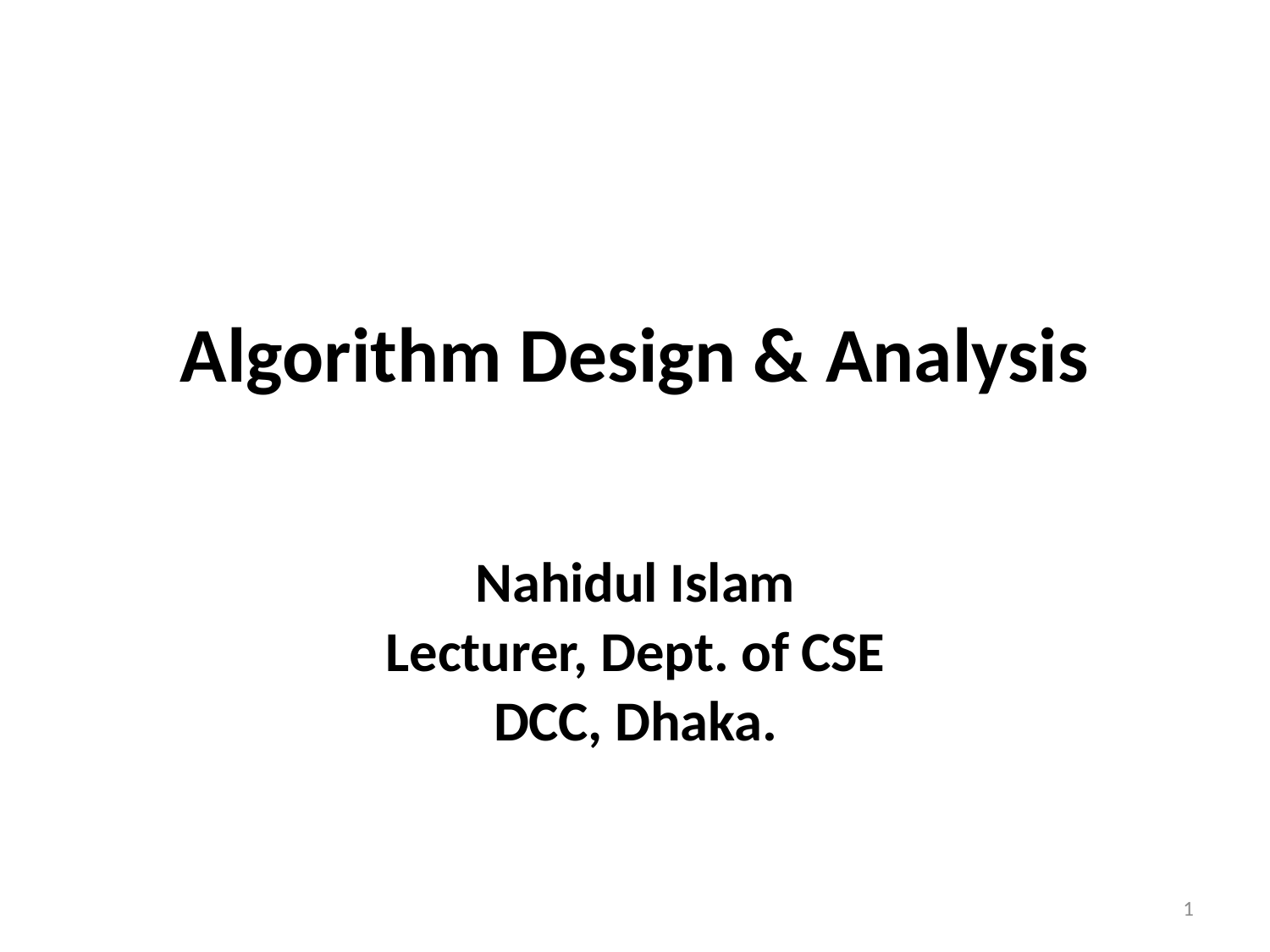

# Algorithm Design & Analysis
Nahidul Islam
Lecturer, Dept. of CSE
DCC, Dhaka.
1